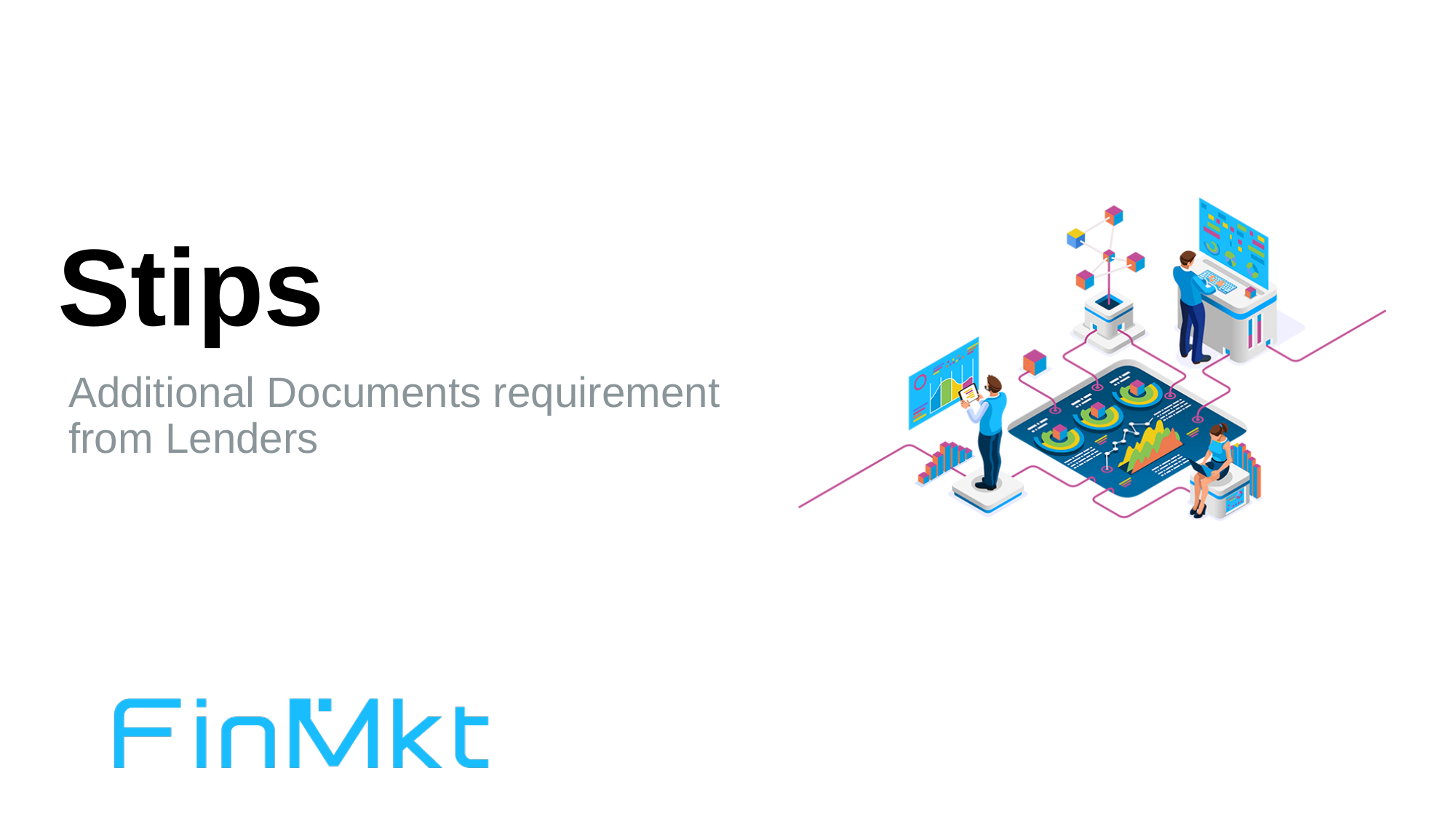

# Stips
Additional Documents requirement from Lenders